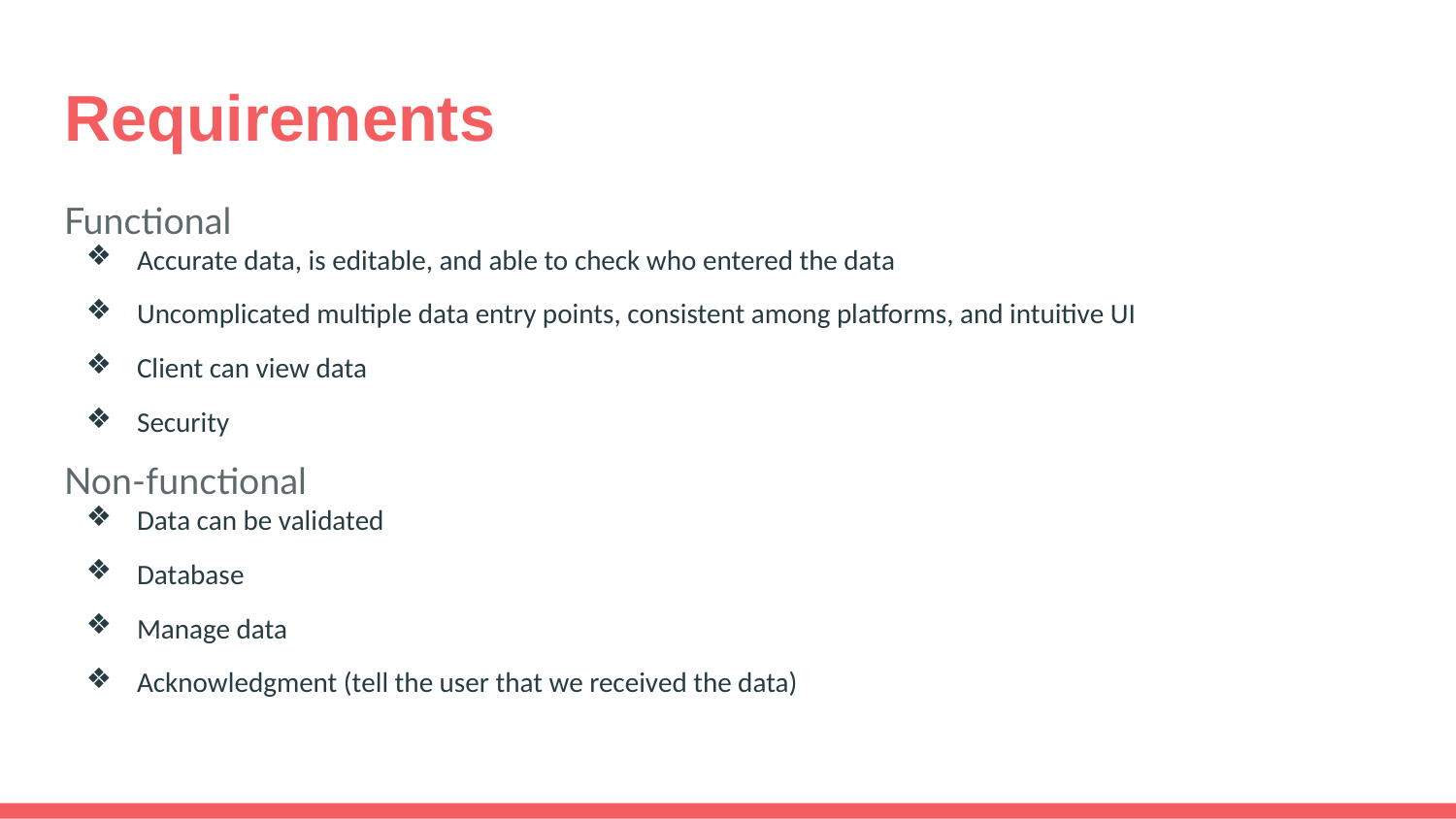

# Requirements
Functional
Accurate data, is editable, and able to check who entered the data
Uncomplicated multiple data entry points, consistent among platforms, and intuitive UI
Client can view data
Security
Non-functional
Data can be validated
Database
Manage data
Acknowledgment (tell the user that we received the data)